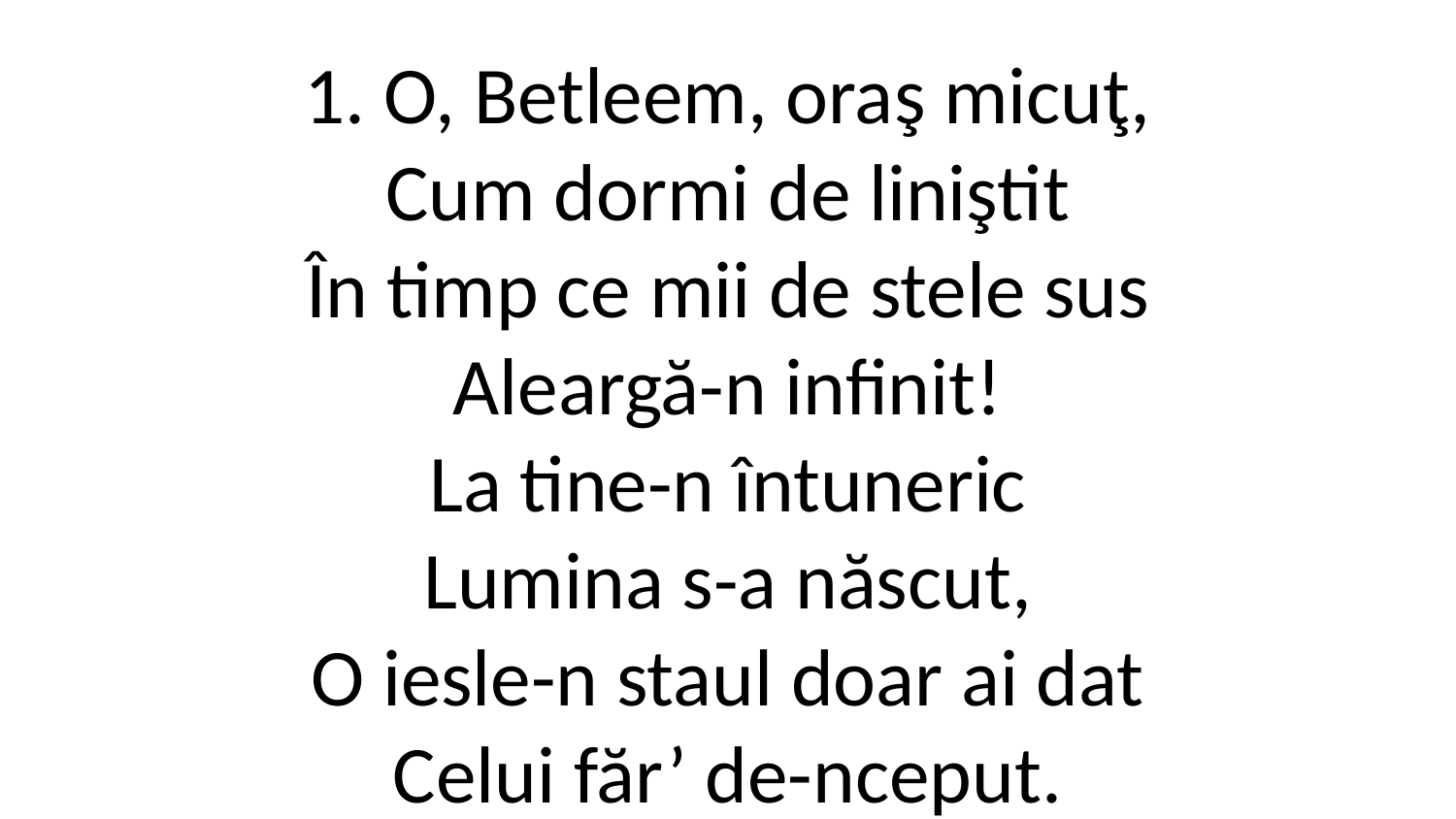

1. O, Betleem, oraş micuţ,
Cum dormi de liniştit
În timp ce mii de stele sus
Aleargă-n infinit!
La tine-n întuneric
Lumina s-a născut,
O iesle-n staul doar ai dat
Celui făr’ de-nceput.